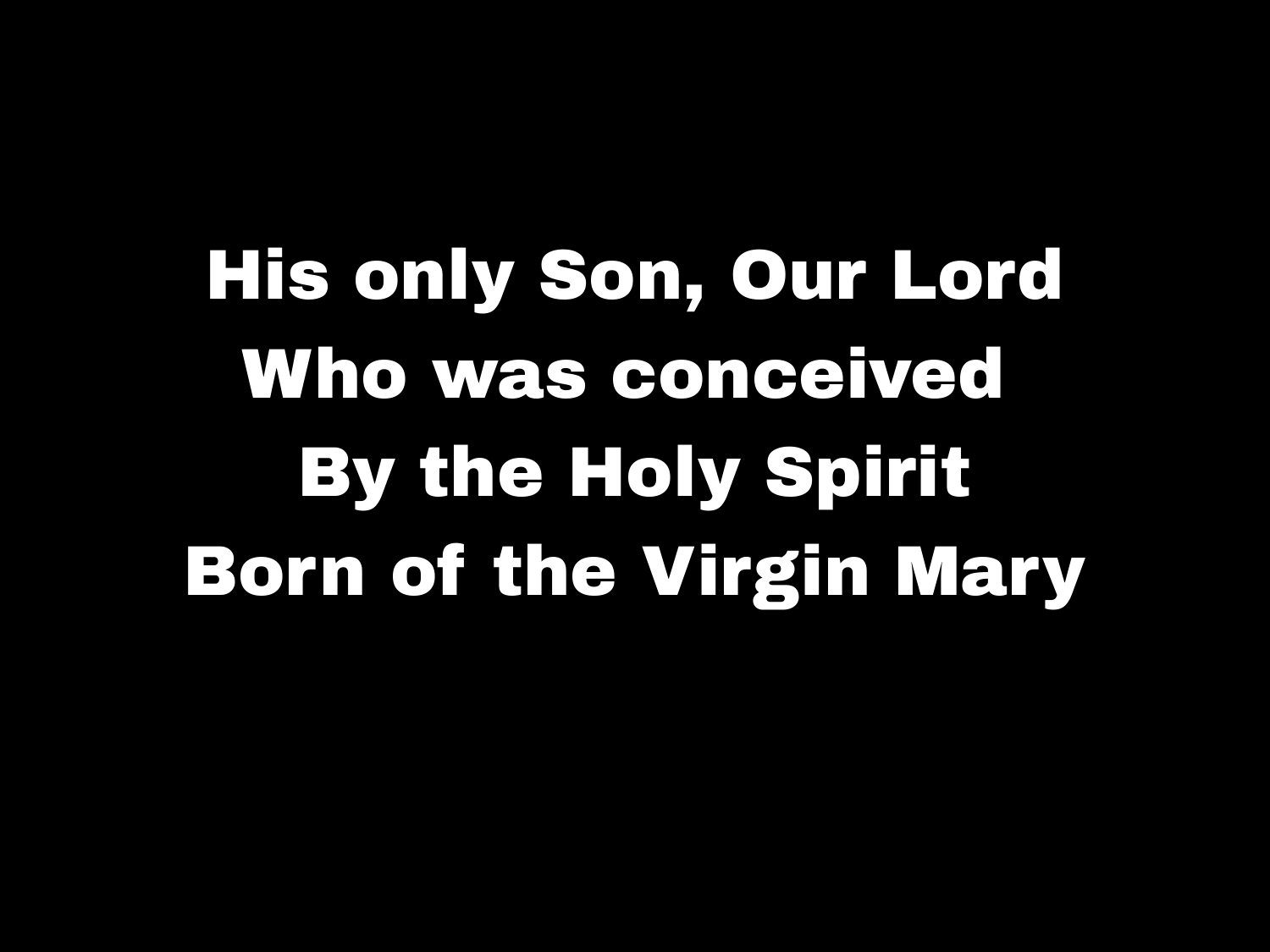

#
His only Son, Our Lord
Who was conceived
By the Holy Spirit
Born of the Virgin Mary